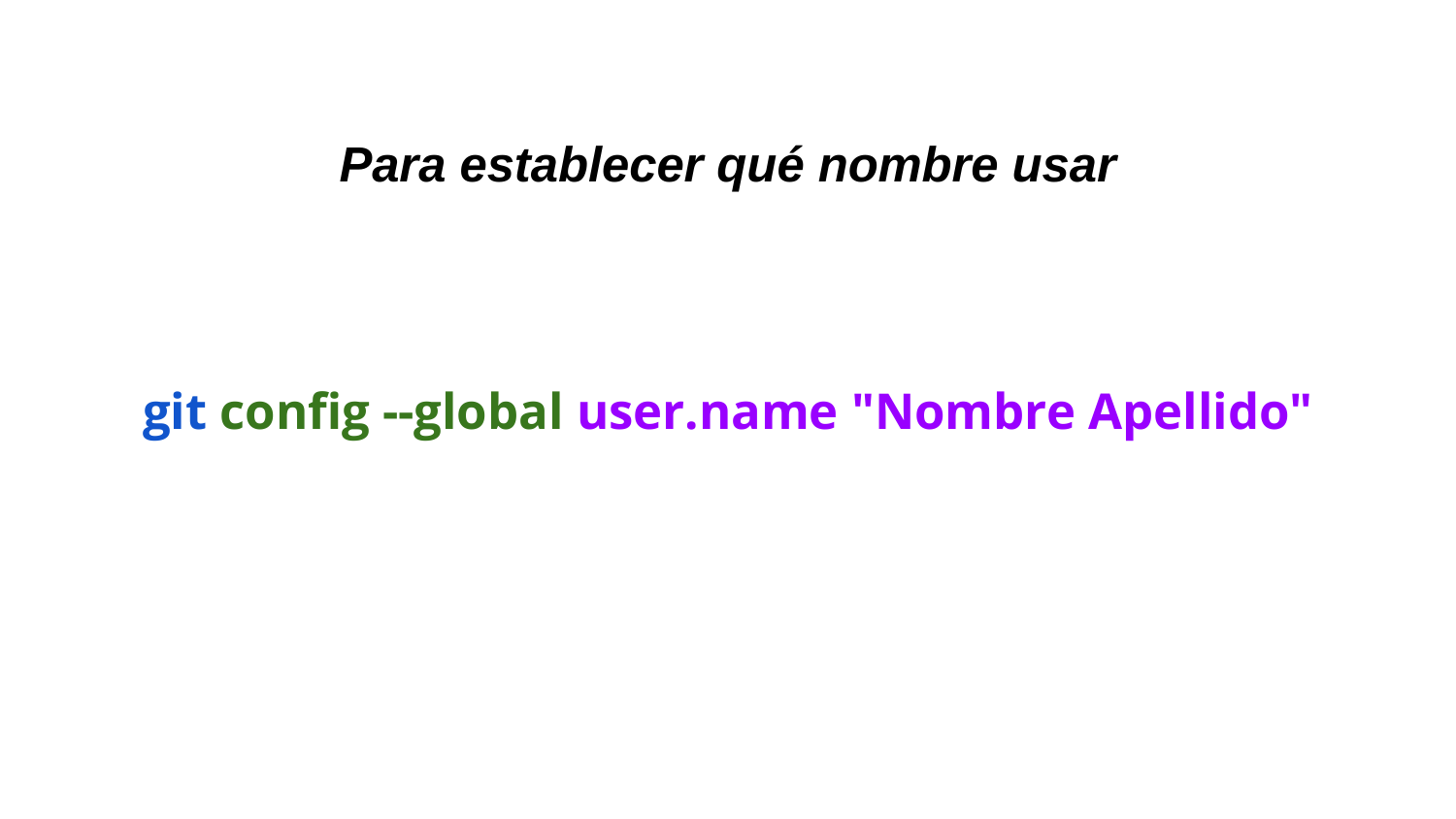

Para establecer qué nombre usar
# git config --global user.name "Nombre Apellido"